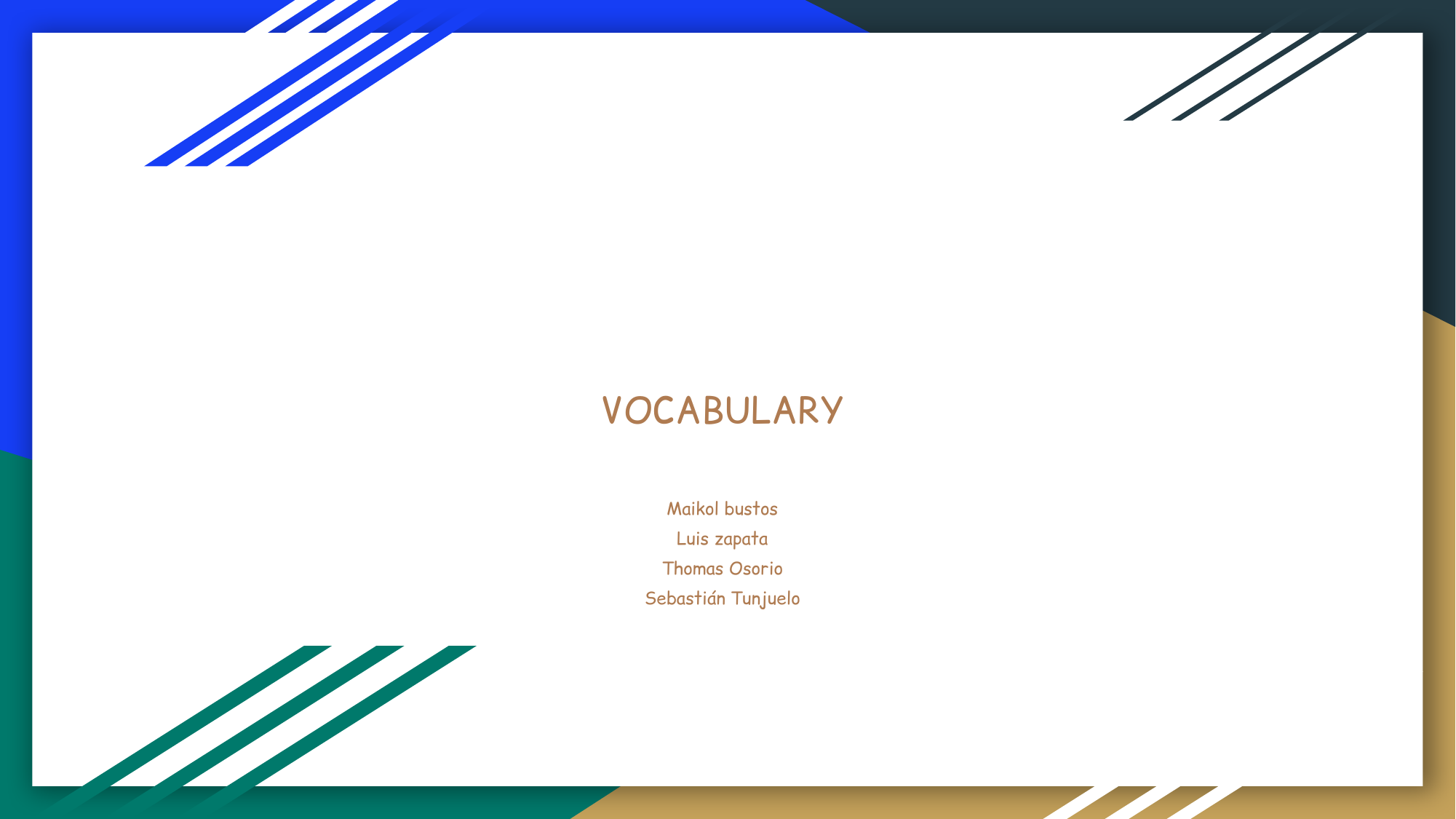

# VOCABULARY
Maikol bustos
Luis zapata
Thomas Osorio
Sebastián Tunjuelo